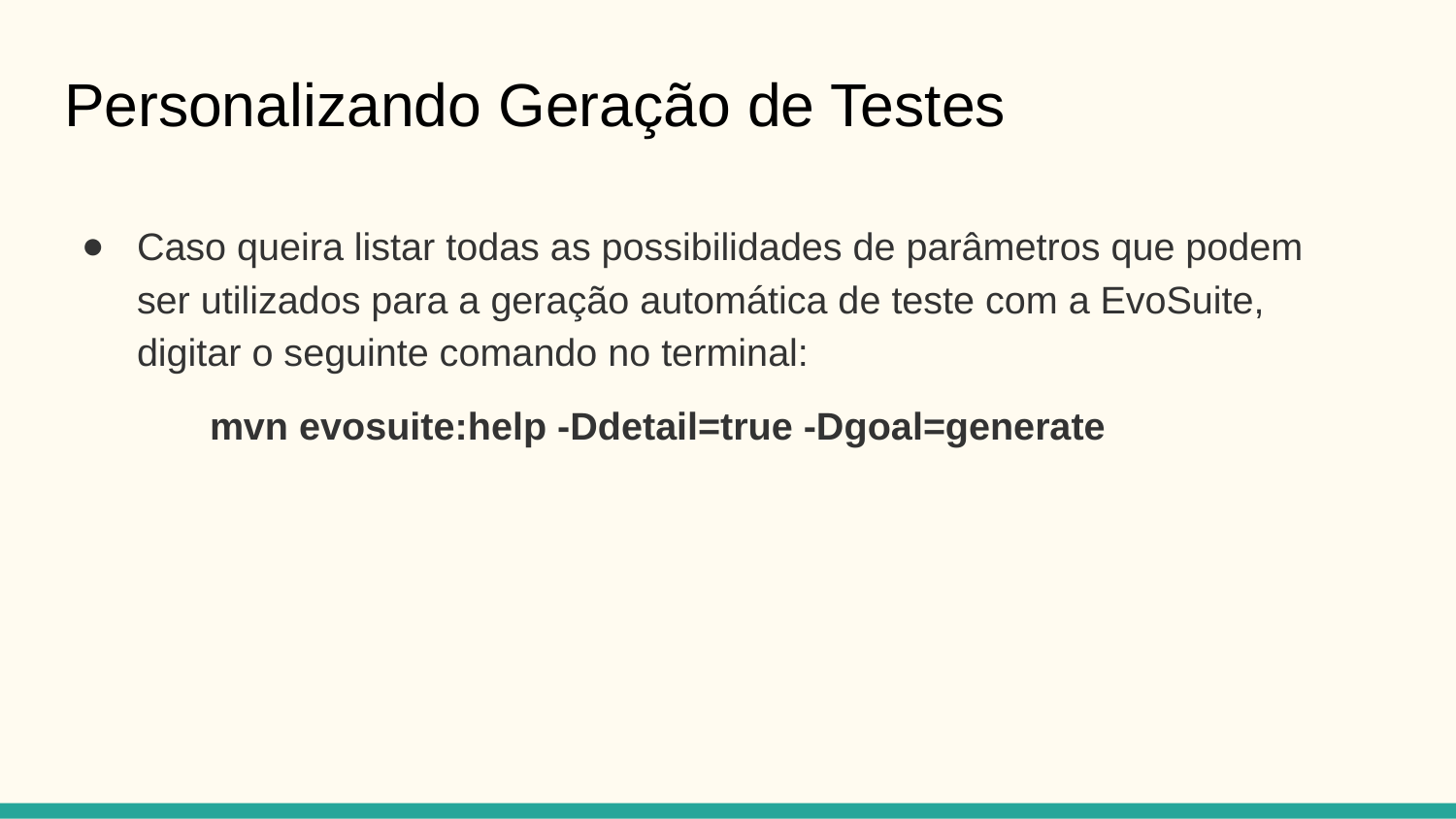

# Personalizando Geração de Testes

Caso queira listar todas as possibilidades de parâmetros que podem ser utilizados para a geração automática de teste com a EvoSuite, digitar o seguinte comando no terminal:
mvn evosuite:help -Ddetail=true -Dgoal=generate